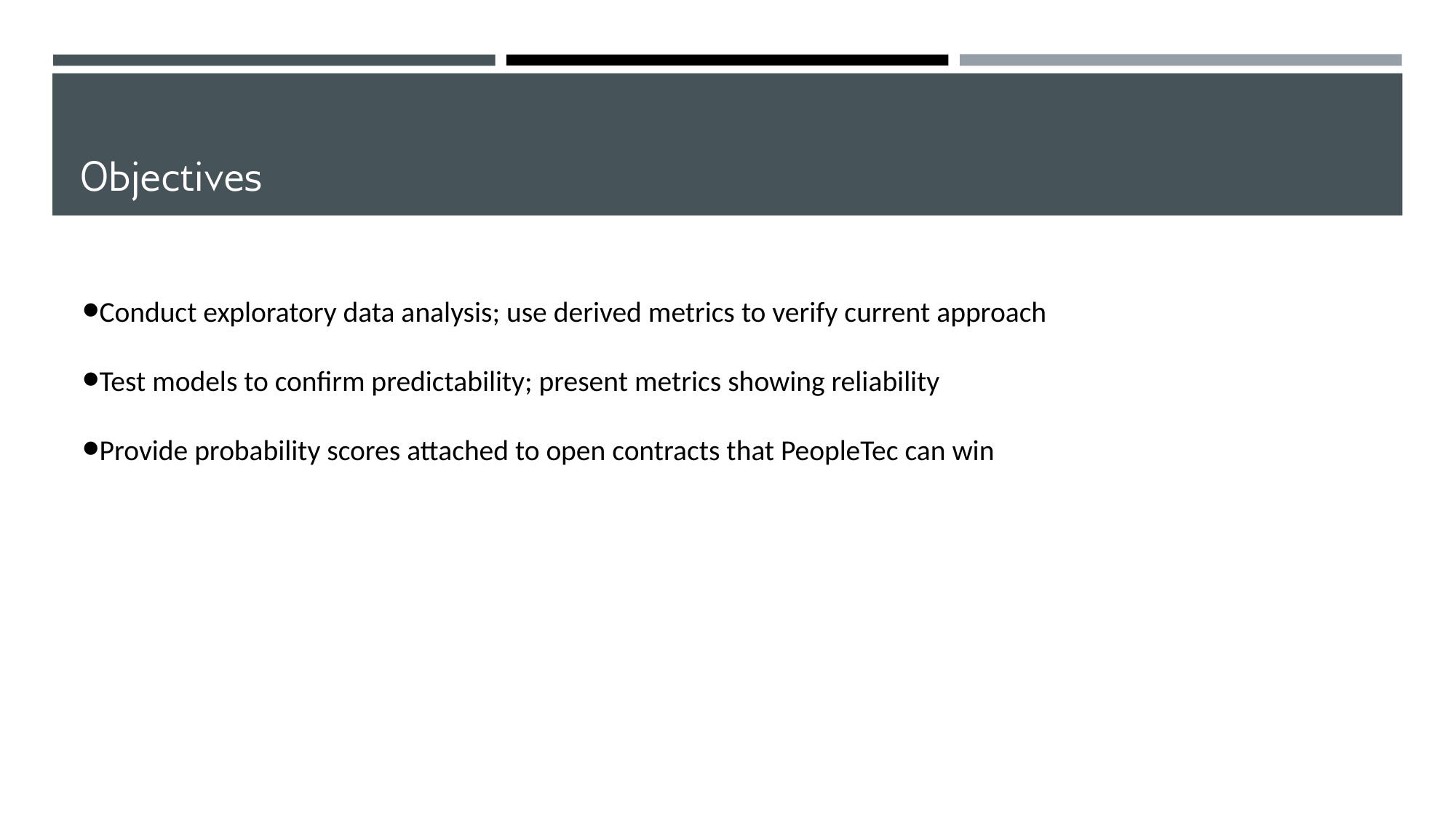

# Objectives
Conduct exploratory data analysis; use derived metrics to verify current approach
Test models to confirm predictability; present metrics showing reliability
Provide probability scores attached to open contracts that PeopleTec can win